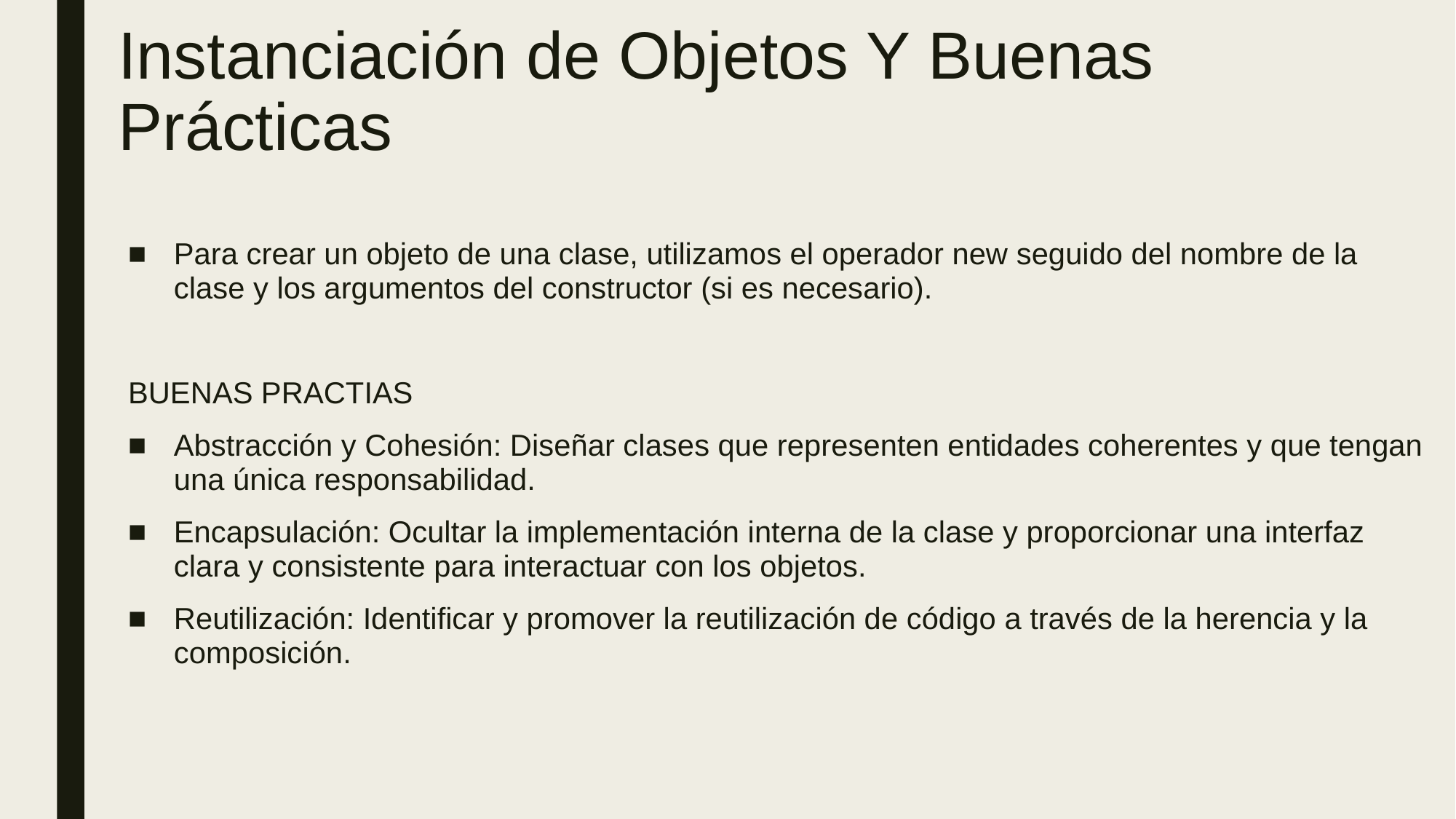

# Instanciación de Objetos Y Buenas Prácticas

Para crear un objeto de una clase, utilizamos el operador new seguido del nombre de la clase y los argumentos del constructor (si es necesario).

BUENAS PRACTIAS
Abstracción y Cohesión: Diseñar clases que representen entidades coherentes y que tengan una única responsabilidad.
Encapsulación: Ocultar la implementación interna de la clase y proporcionar una interfaz clara y consistente para interactuar con los objetos.
Reutilización: Identificar y promover la reutilización de código a través de la herencia y la composición.